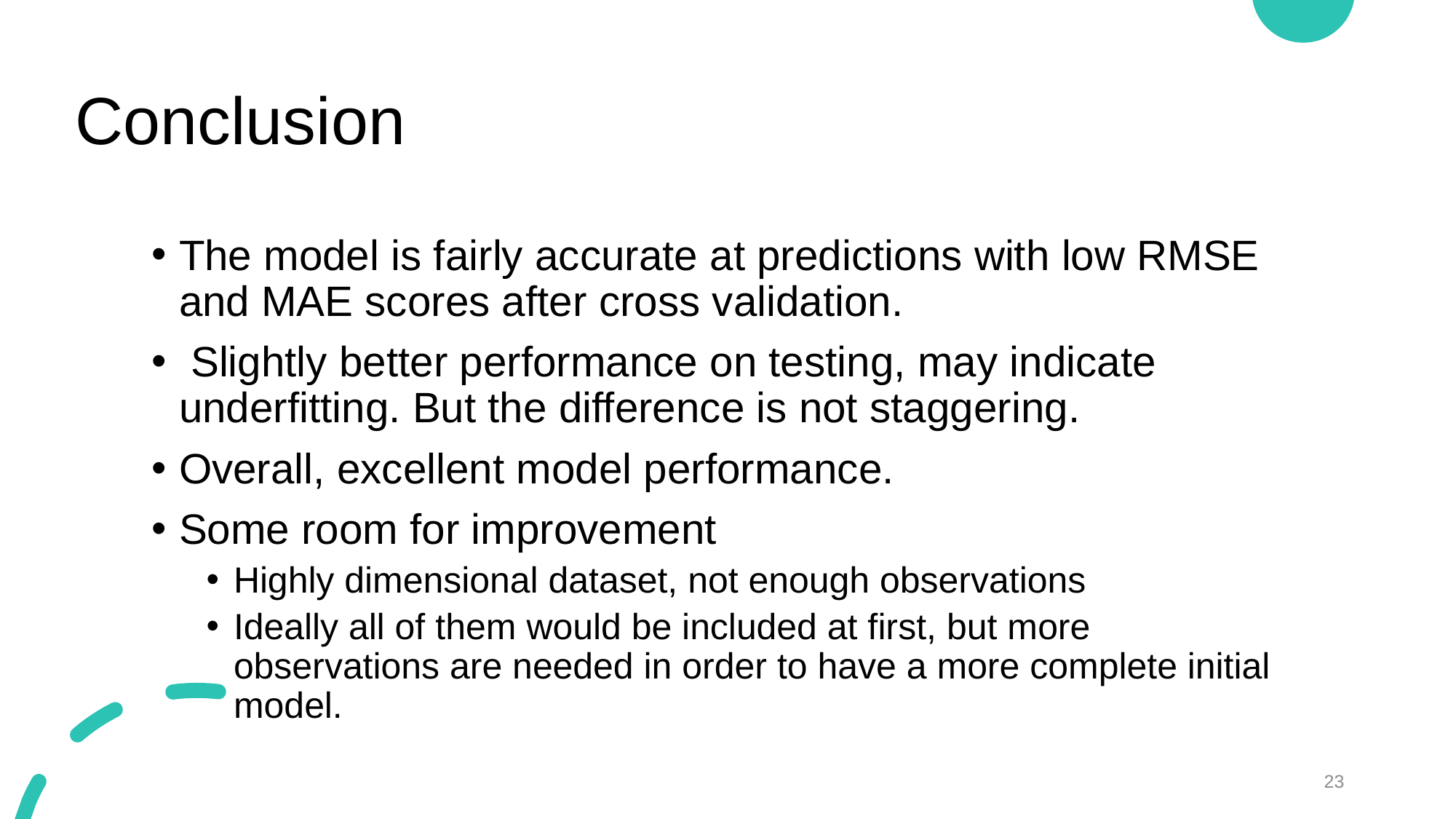

# Conclusion
The model is fairly accurate at predictions with low RMSE and MAE scores after cross validation.
 Slightly better performance on testing, may indicate underfitting. But the difference is not staggering.
Overall, excellent model performance.
Some room for improvement
Highly dimensional dataset, not enough observations
Ideally all of them would be included at first, but more observations are needed in order to have a more complete initial model.

23